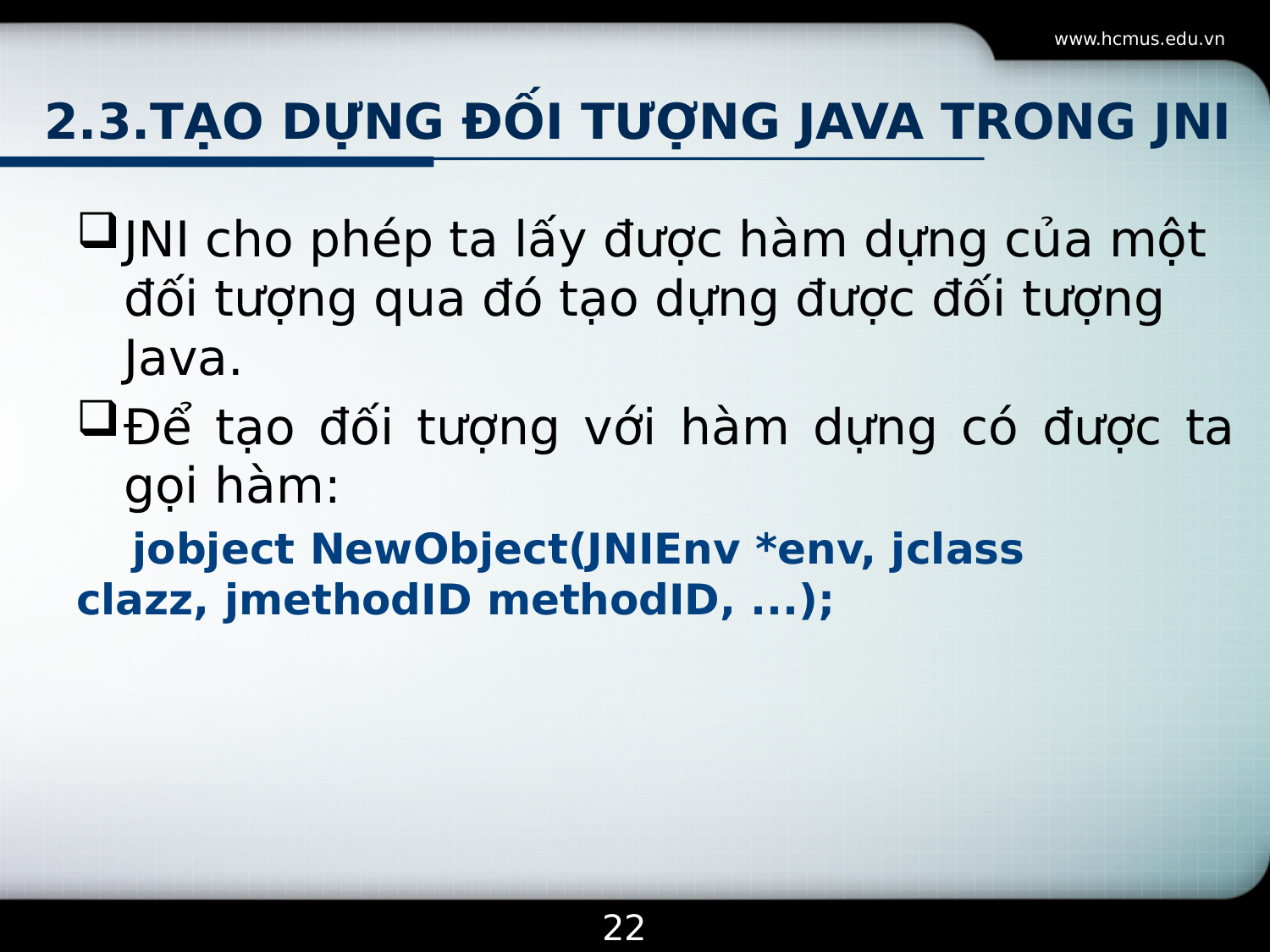

www.hcmus.edu.vn
# 2.3.Tạo dựng đối tượng java trong jni
JNI cho phép ta lấy được hàm dựng của một đối tượng qua đó tạo dựng được đối tượng Java.
Để tạo đối tượng với hàm dựng có được ta gọi hàm:
jobject NewObject(JNIEnv *env, jclass clazz, jmethodID methodID, ...);
22